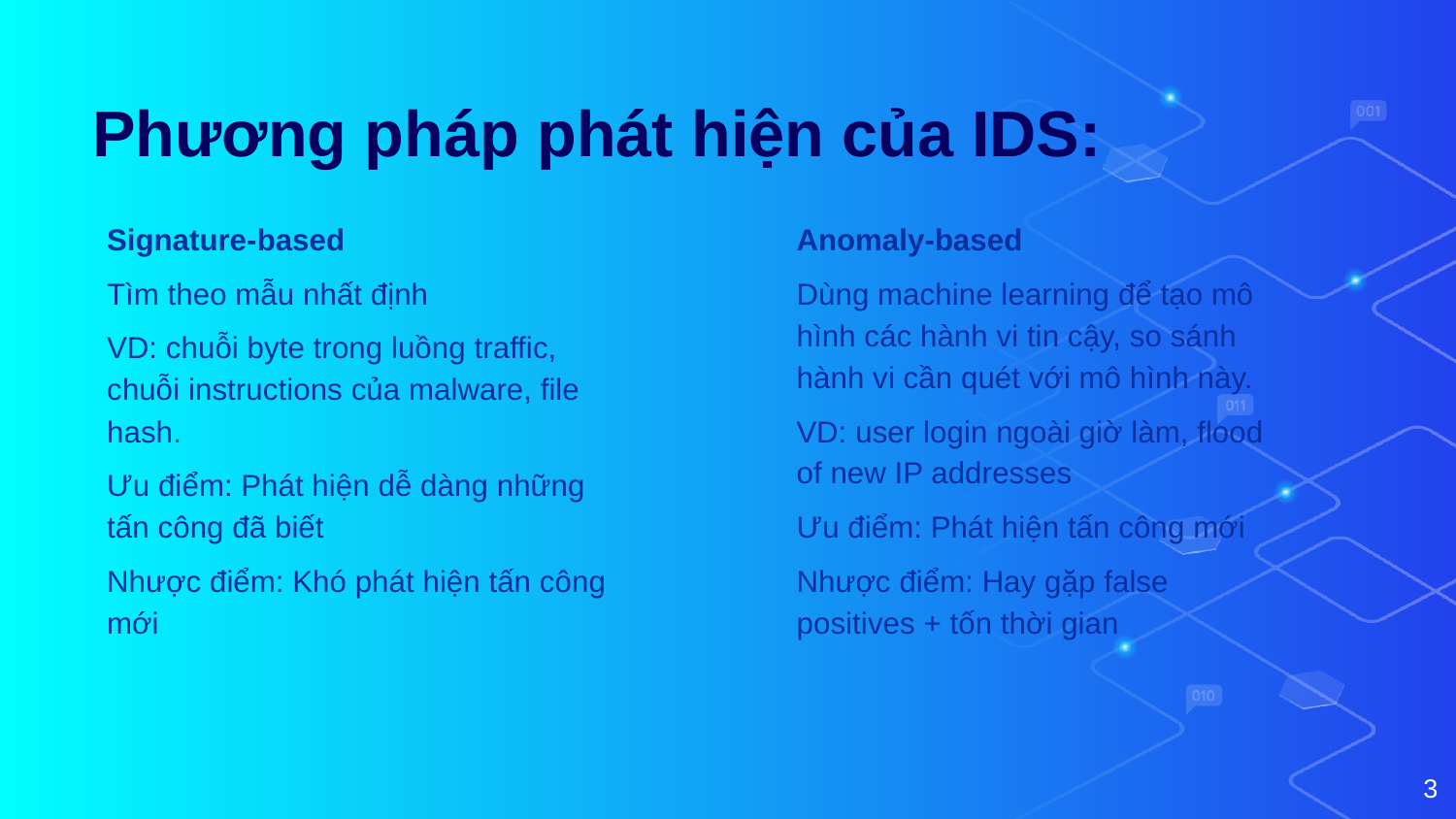

# Phương pháp phát hiện của IDS:
Signature-based
Tìm theo mẫu nhất định
VD: chuỗi byte trong luồng traffic, chuỗi instructions của malware, file hash.
Ưu điểm: Phát hiện dễ dàng những tấn công đã biết
Nhược điểm: Khó phát hiện tấn công mới

Anomaly-based
Dùng machine learning để tạo mô hình các hành vi tin cậy, so sánh hành vi cần quét với mô hình này.
VD: user login ngoài giờ làm, flood of new IP addresses
Ưu điểm: Phát hiện tấn công mới
Nhược điểm: Hay gặp false positives + tốn thời gian

3